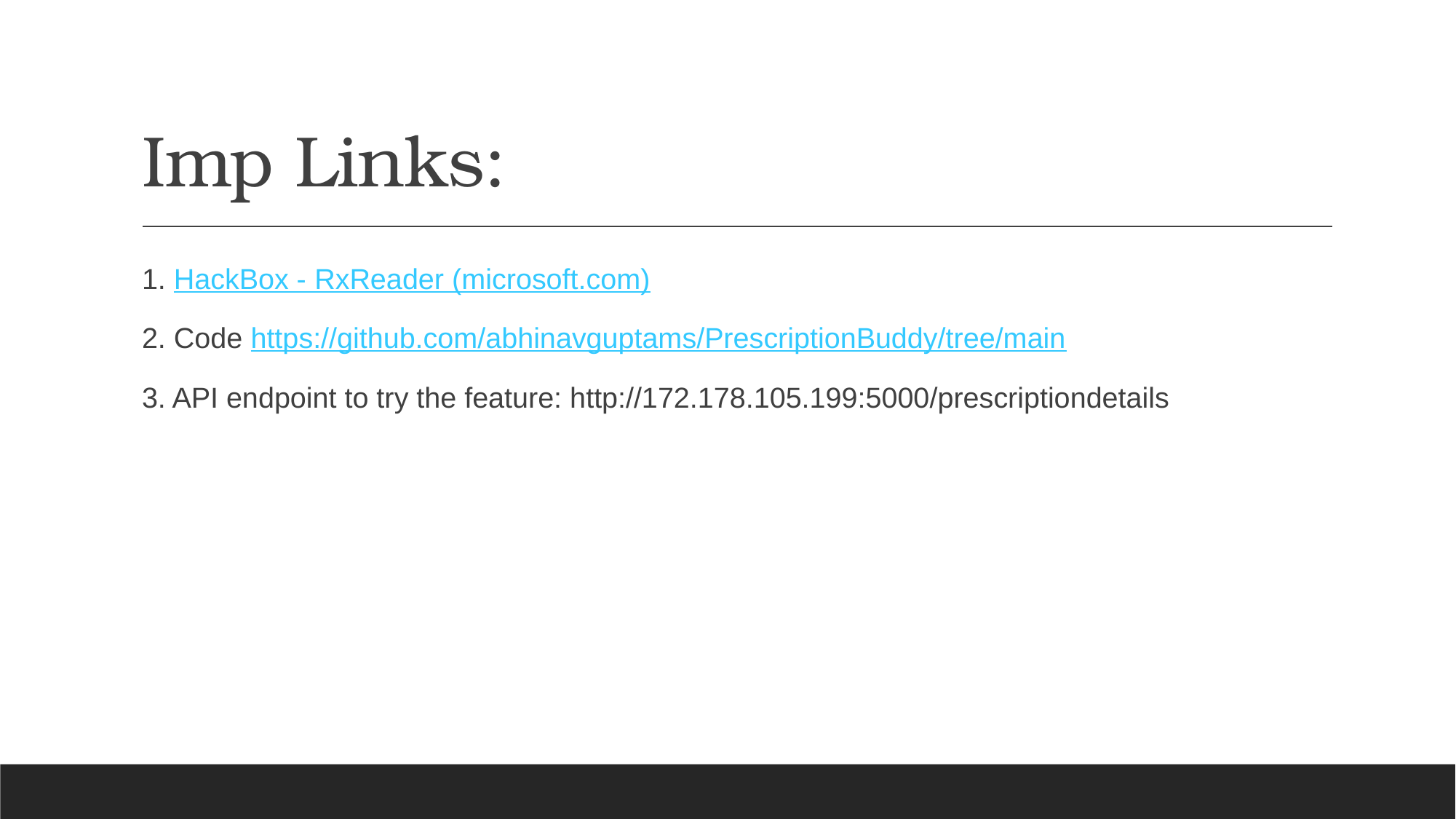

# Imp Links:
1. HackBox - RxReader (microsoft.com)
2. Code https://github.com/abhinavguptams/PrescriptionBuddy/tree/main
3. API endpoint to try the feature: http://172.178.105.199:5000/prescriptiondetails